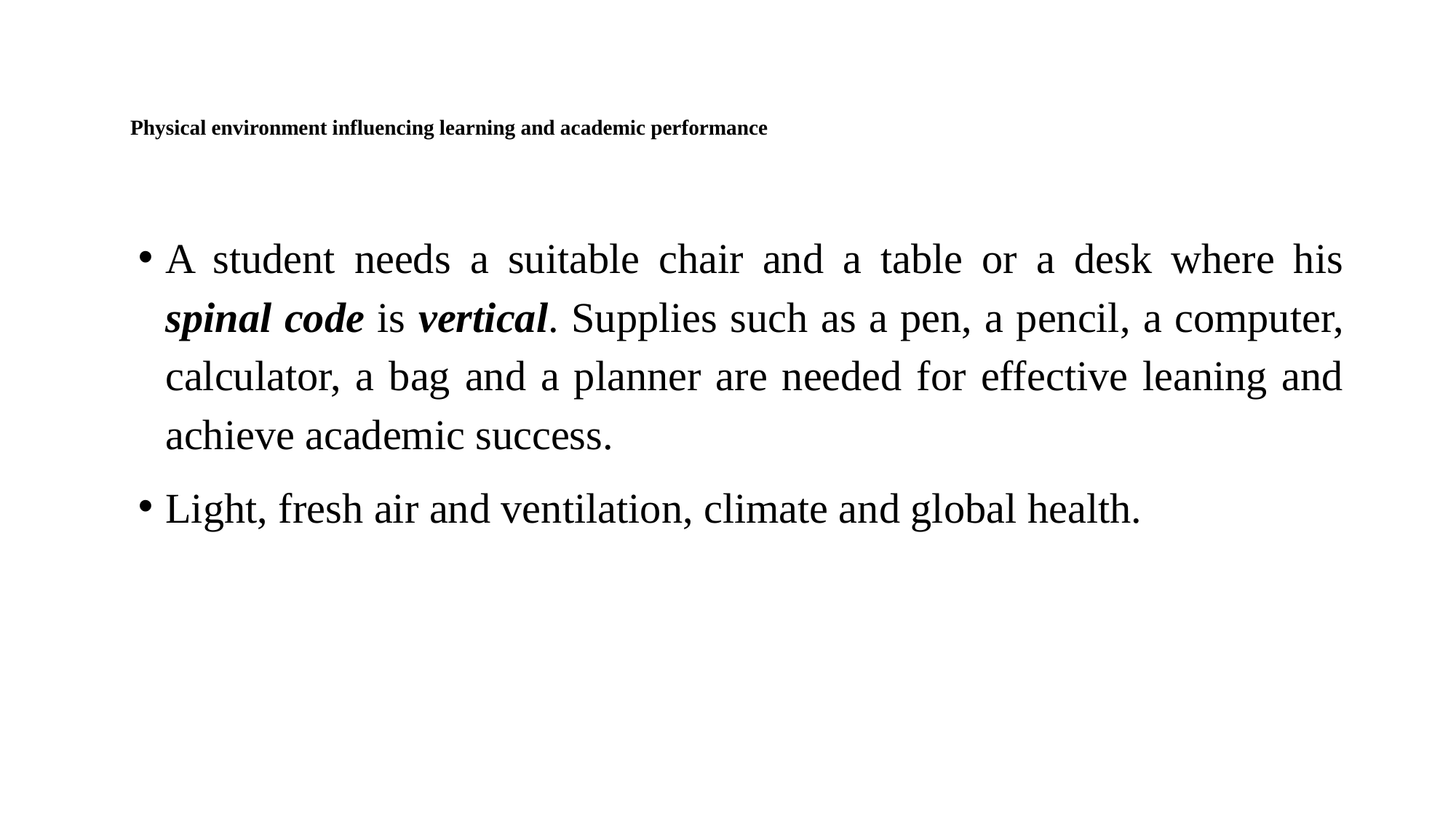

# Physical environment influencing learning and academic performance
A student needs a suitable chair and a table or a desk where his spinal code is vertical. Supplies such as a pen, a pencil, a computer, calculator, a bag and a planner are needed for effective leaning and achieve academic success.
Light, fresh air and ventilation, climate and global health.